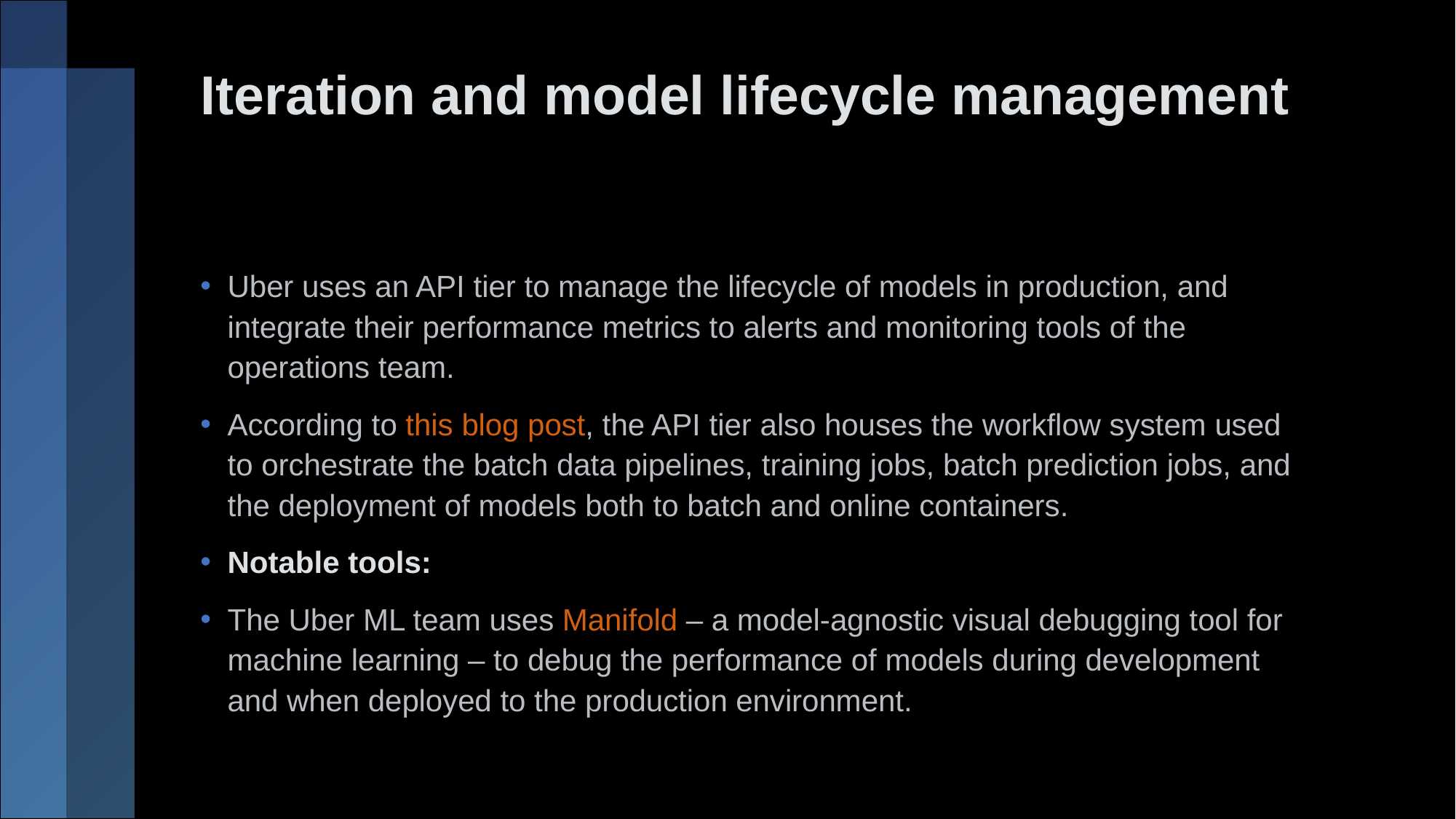

# Iteration and model lifecycle management
Uber uses an API tier to manage the lifecycle of models in production, and integrate their performance metrics to alerts and monitoring tools of the operations team.
According to this blog post, the API tier also houses the workflow system used to orchestrate the batch data pipelines, training jobs, batch prediction jobs, and the deployment of models both to batch and online containers.
Notable tools:
The Uber ML team uses Manifold – a model-agnostic visual debugging tool for machine learning – to debug the performance of models during development and when deployed to the production environment.